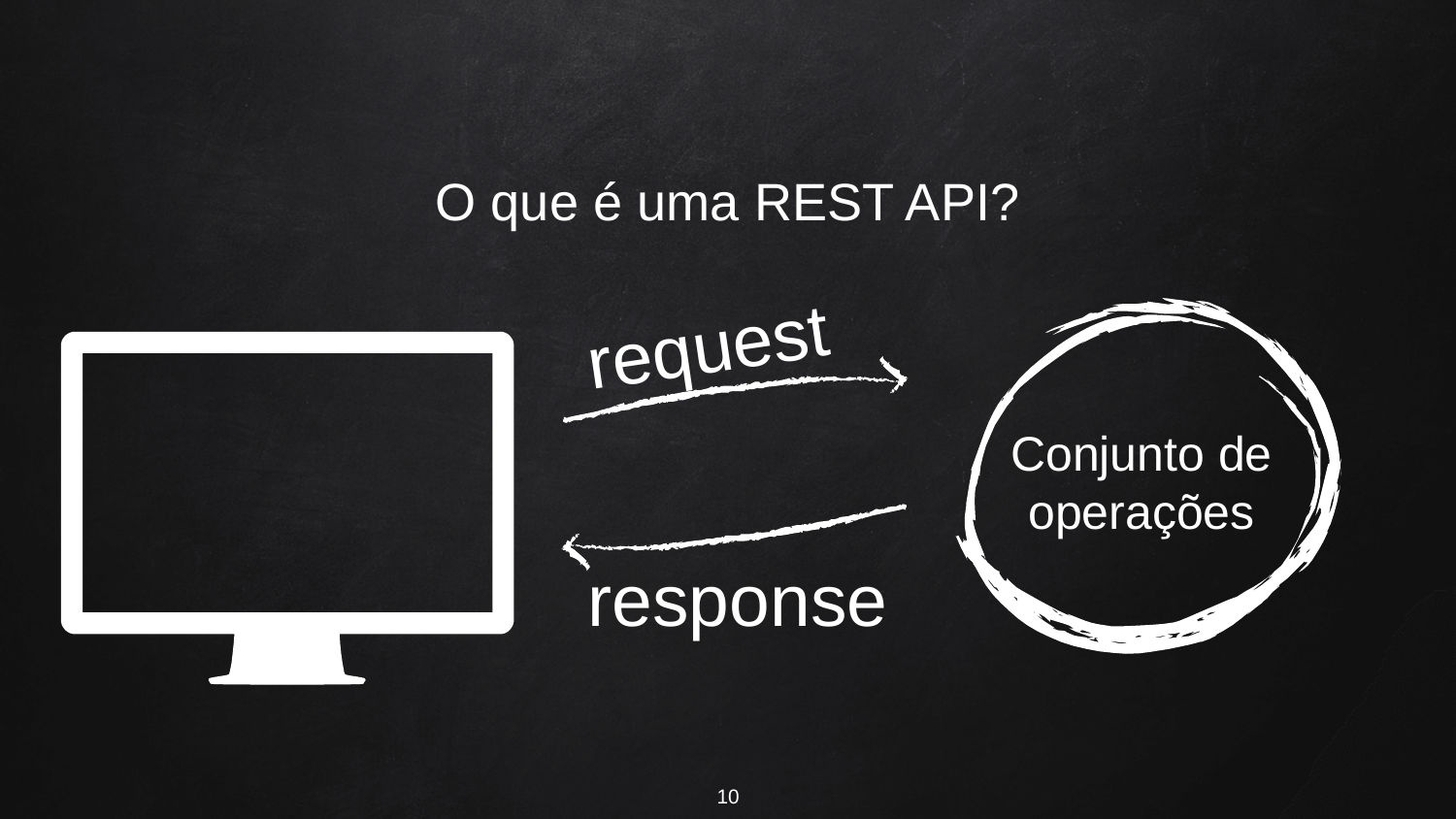

# O que é uma REST API?
request

Conjunto de operações

response
10